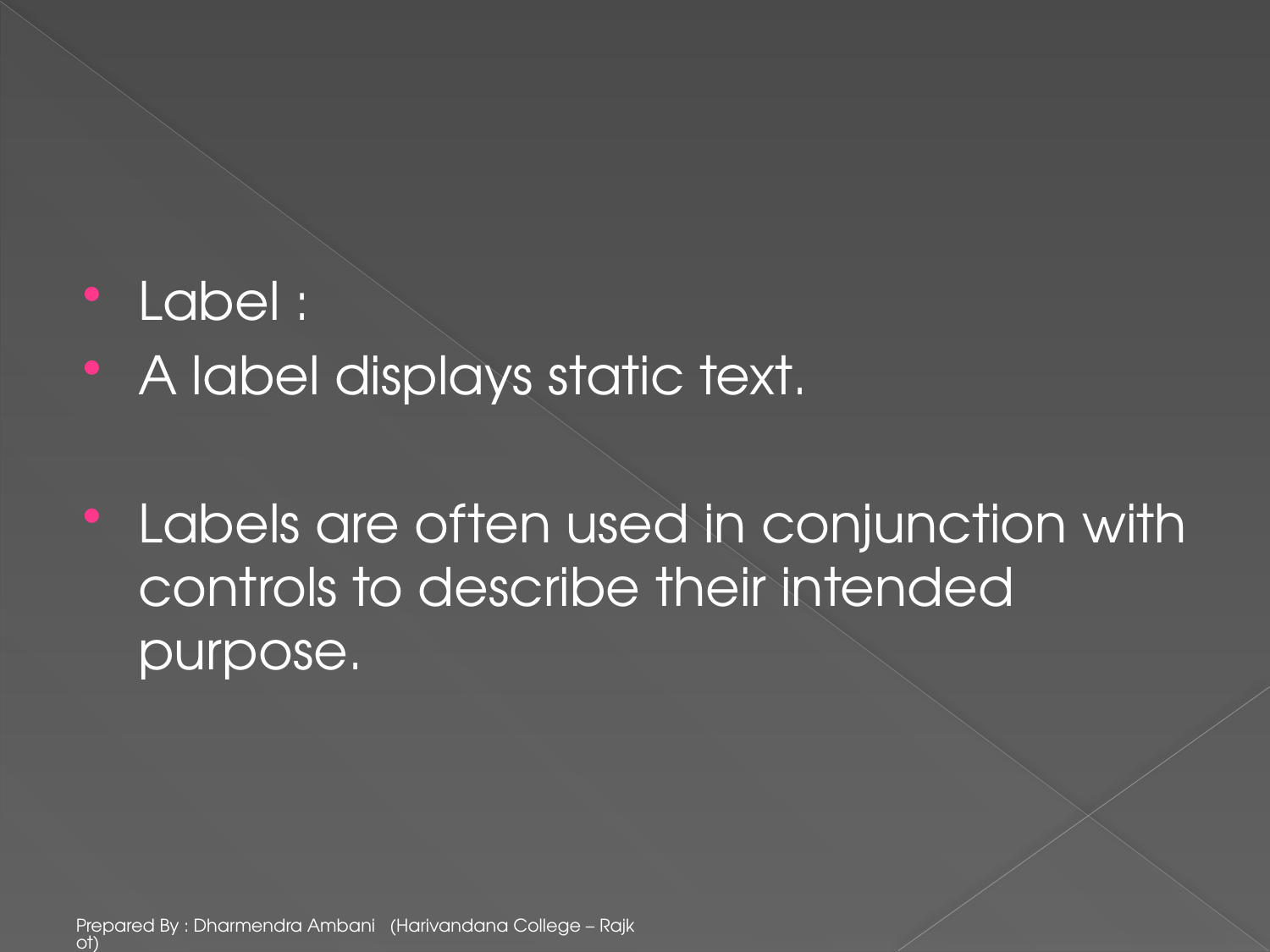

#
Label :
A label displays static text.

Labels are often used in conjunction with controls to describe their intended purpose.
Prepared By : Dharmendra Ambani   (Harivandana College – Rajkot)